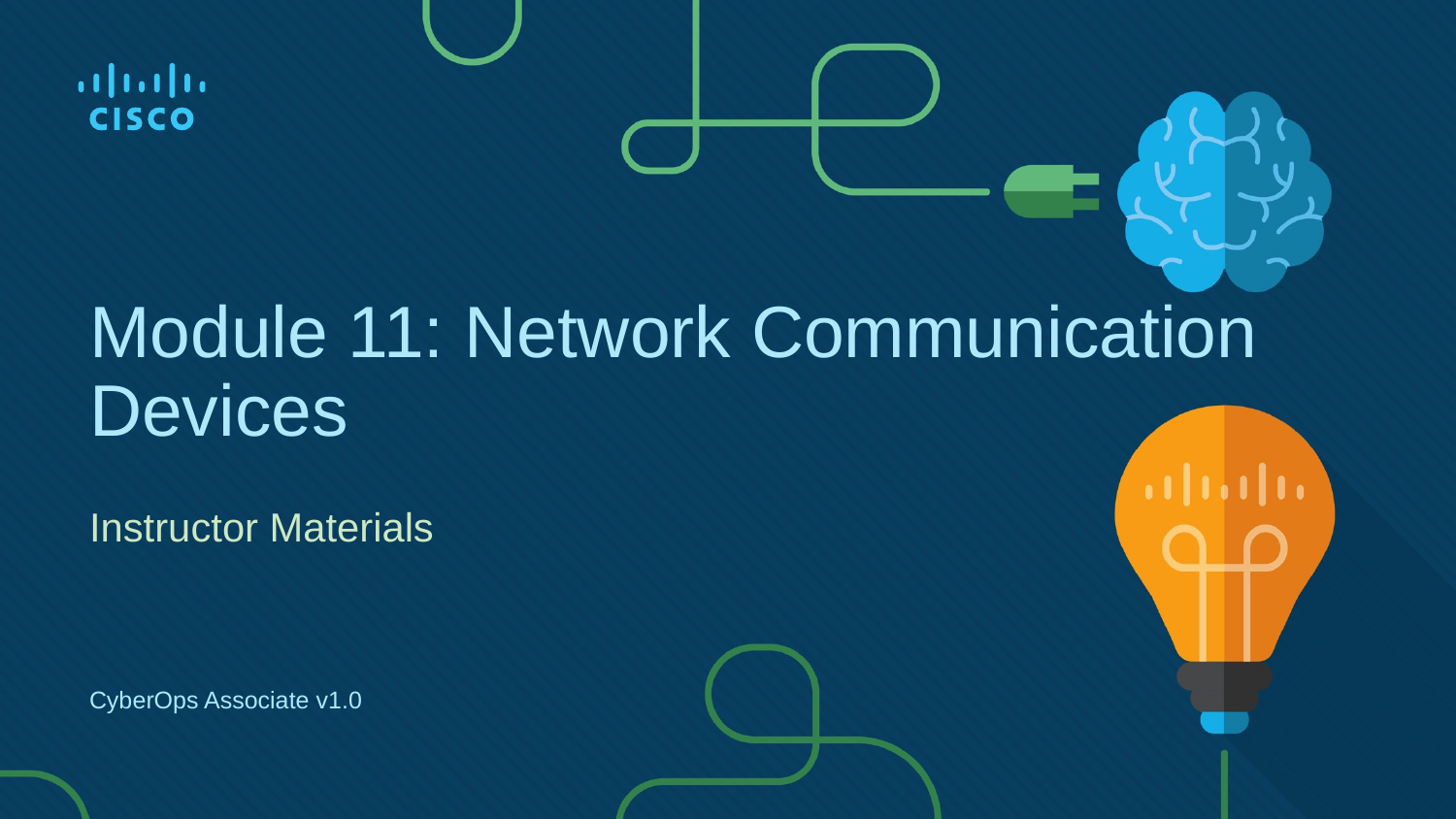

# Module 11: Network Communication Devices
Instructor Materials
CyberOps Associate v1.0